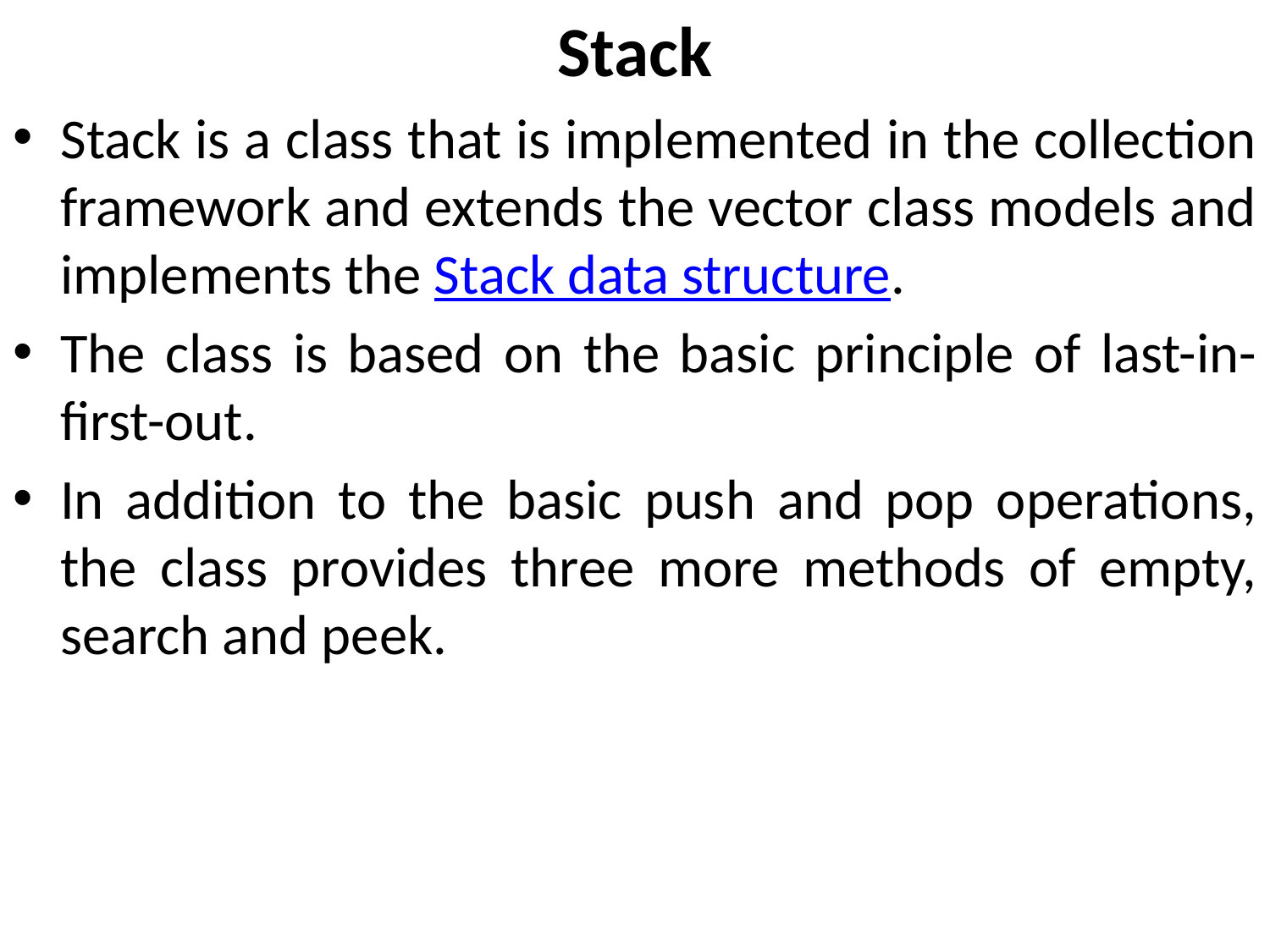

Stack
Stack is a class that is implemented in the collection framework and extends the vector class models and implements the Stack data structure.
The class is based on the basic principle of last-in-first-out.
In addition to the basic push and pop operations, the class provides three more methods of empty, search and peek.